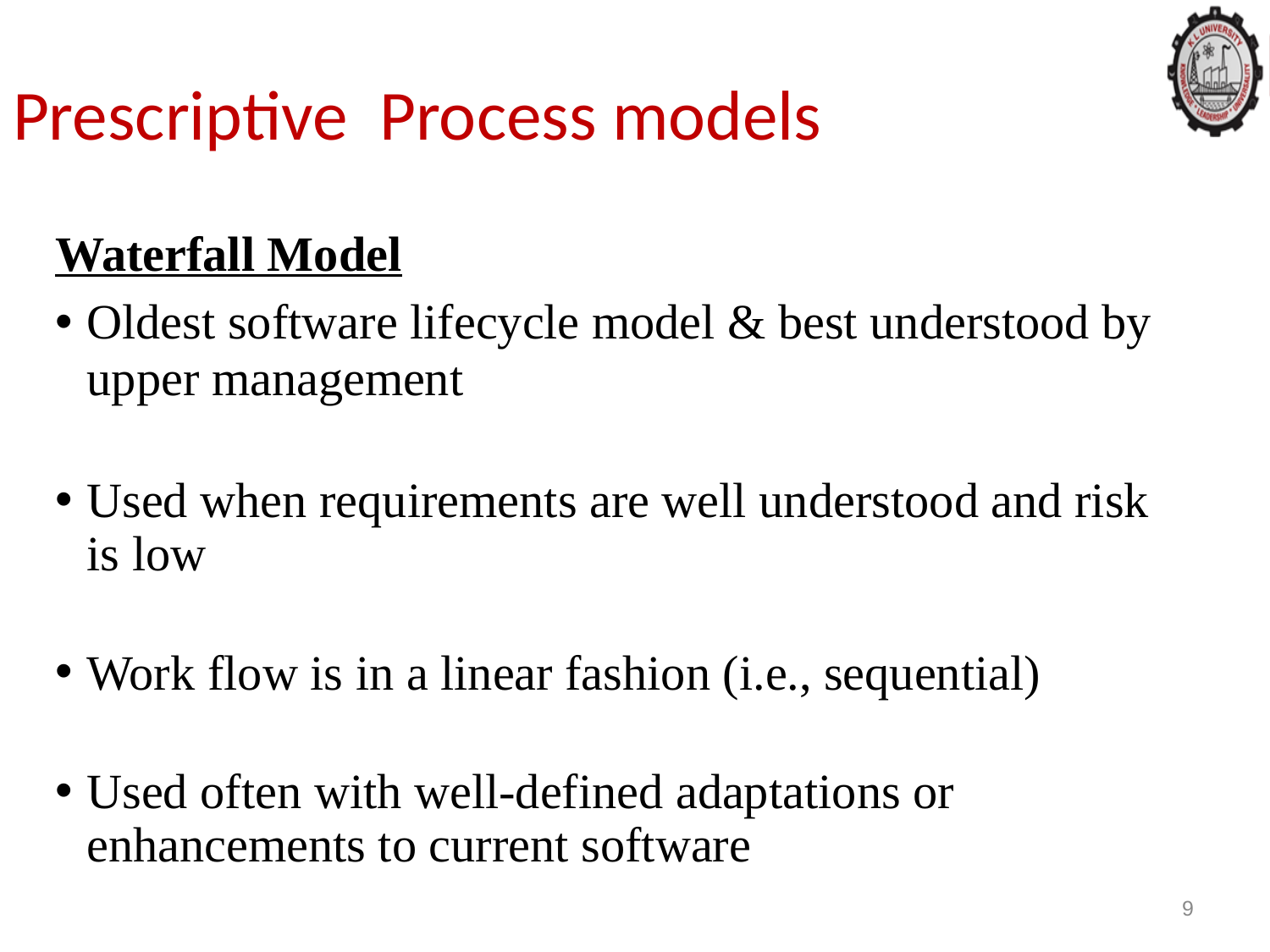

Prescriptive  Process models
Waterfall Model
Oldest software lifecycle model & best understood by upper management
Used when requirements are well understood and risk is low
Work flow is in a linear fashion (i.e., sequential)
Used often with well-defined adaptations or enhancements to current software
9